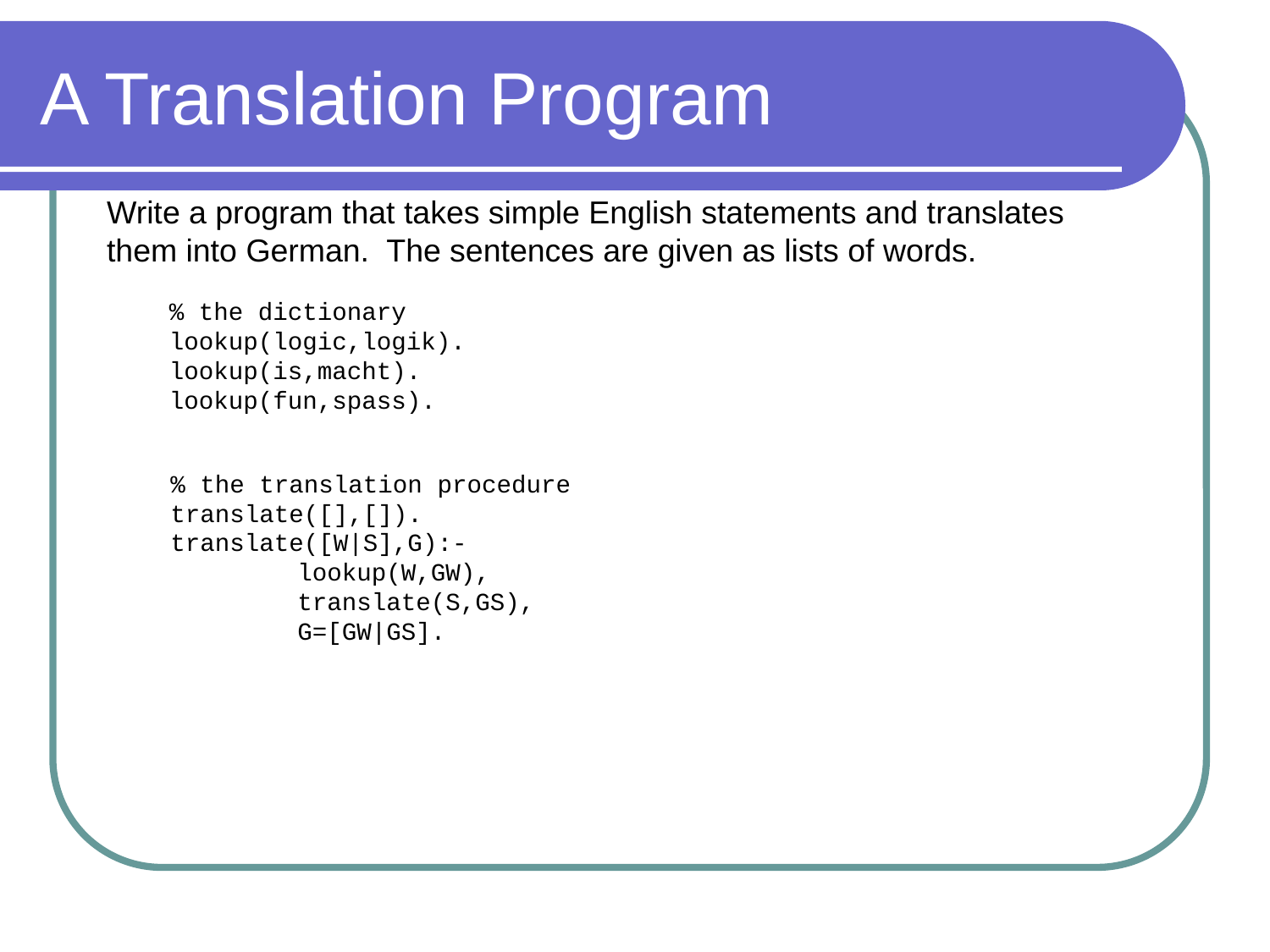

# A Translation Program
Write a program that takes simple English statements and translates
them into German.  The sentences are given as lists of words.
% the dictionary
lookup(logic,logik).
lookup(is,macht).
lookup(fun,spass).
% the translation procedure
translate([],[]).
translate([W|S],G):-
 	lookup(W,GW),
    	translate(S,GS),
	G=[GW|GS].